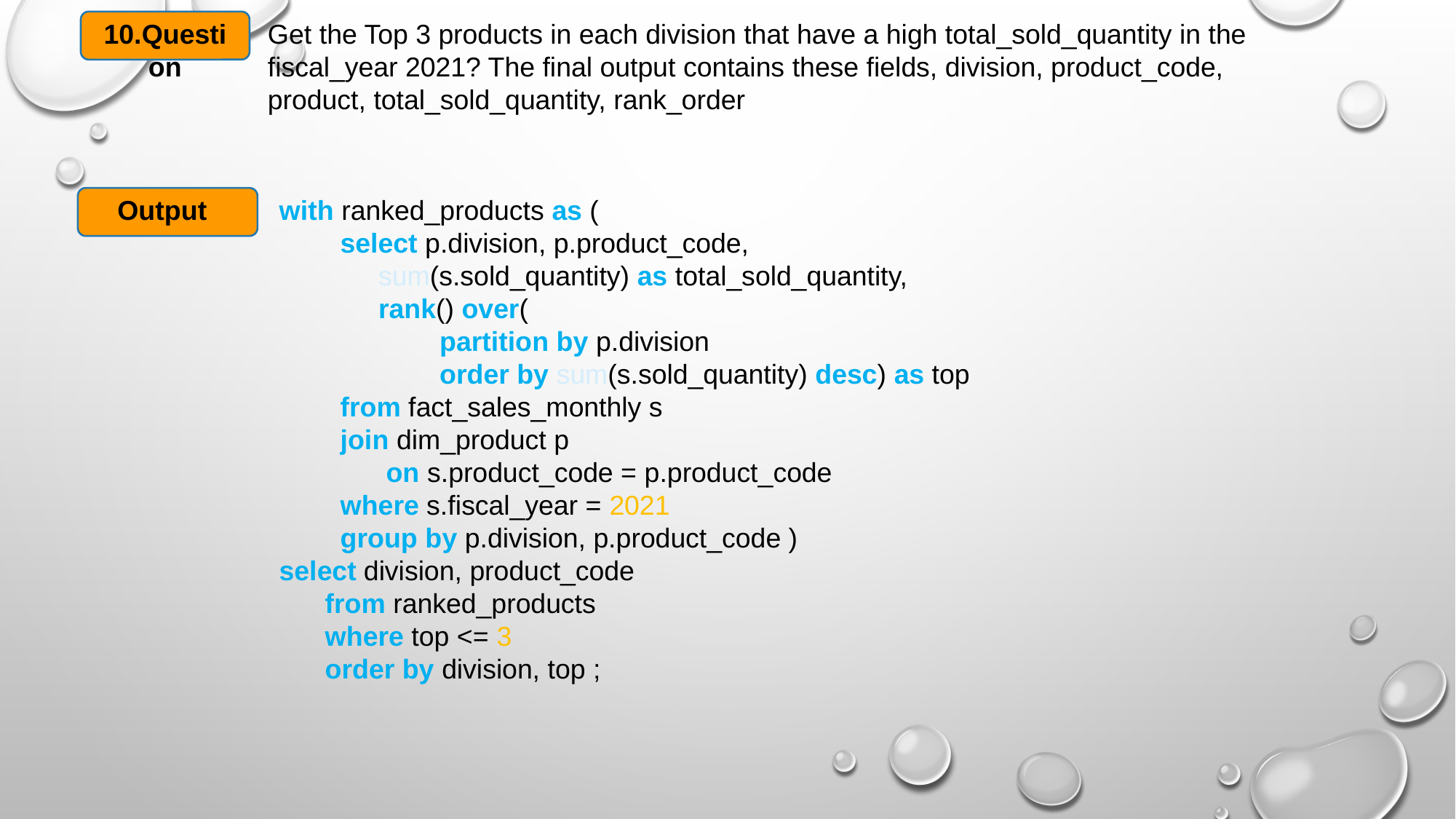

10.Question
Get the Top 3 products in each division that have a high total_sold_quantity in the fiscal_year 2021? The final output contains these fields, division, product_code,
product, total_sold_quantity, rank_order

Output
 with ranked_products as (
         select p.division, p.product_code,
              sum(s.sold_quantity) as total_sold_quantity,
              rank() over(
                      partition by p.division
                      order by sum(s.sold_quantity) desc) as top
         from fact_sales_monthly s
         join dim_product p
               on s.product_code = p.product_code
         where s.fiscal_year = 2021
         group by p.division, p.product_code )
 select division, product_code
       from ranked_products
       where top <= 3
       order by division, top ;